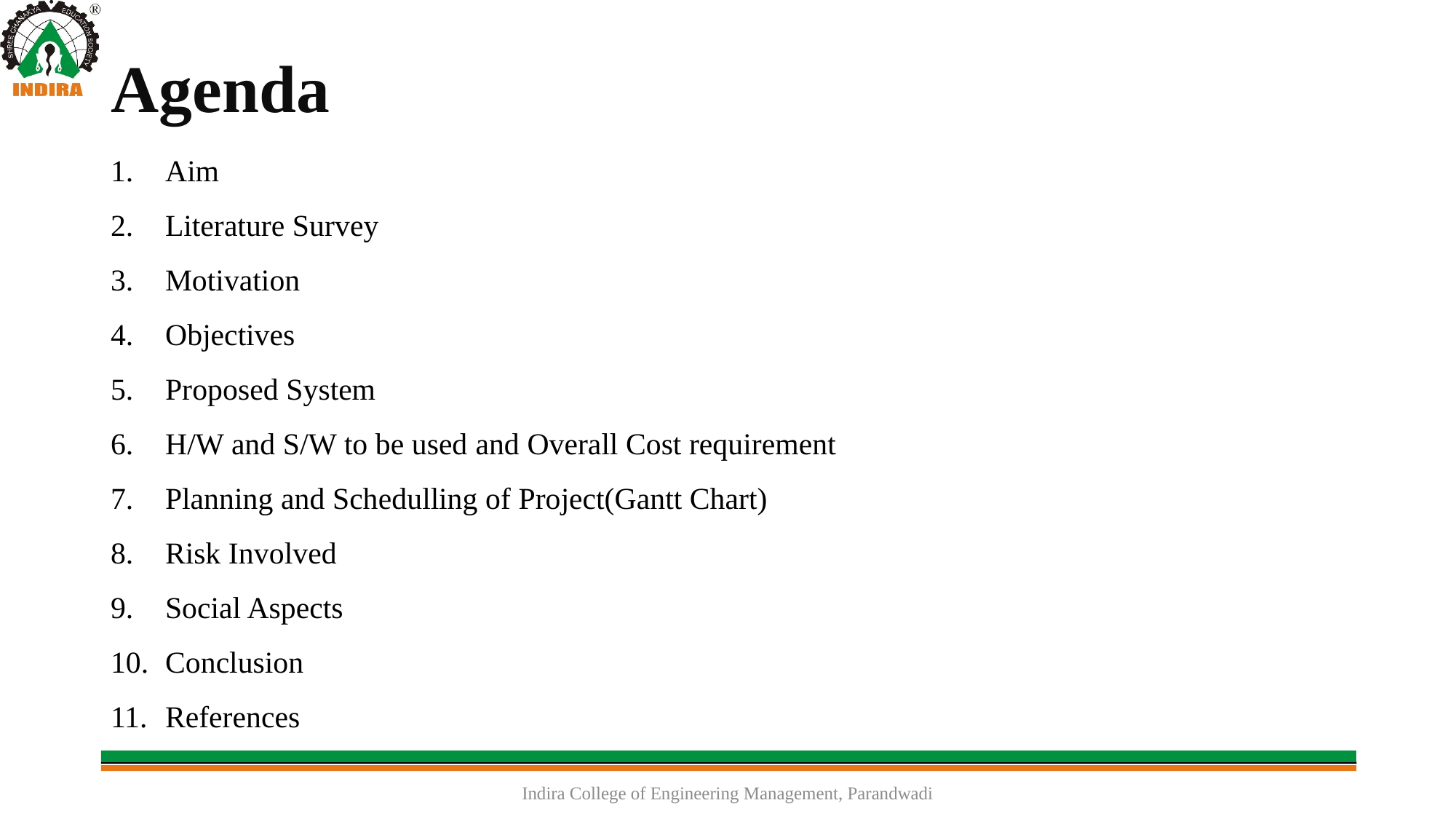

# Agenda
Aim
Literature Survey
Motivation
Objectives
Proposed System
H/W and S/W to be used and Overall Cost requirement
Planning and Schedulling of Project(Gantt Chart)
Risk Involved
Social Aspects
Conclusion
References

Indira College of Engineering Management, Parandwadi
2